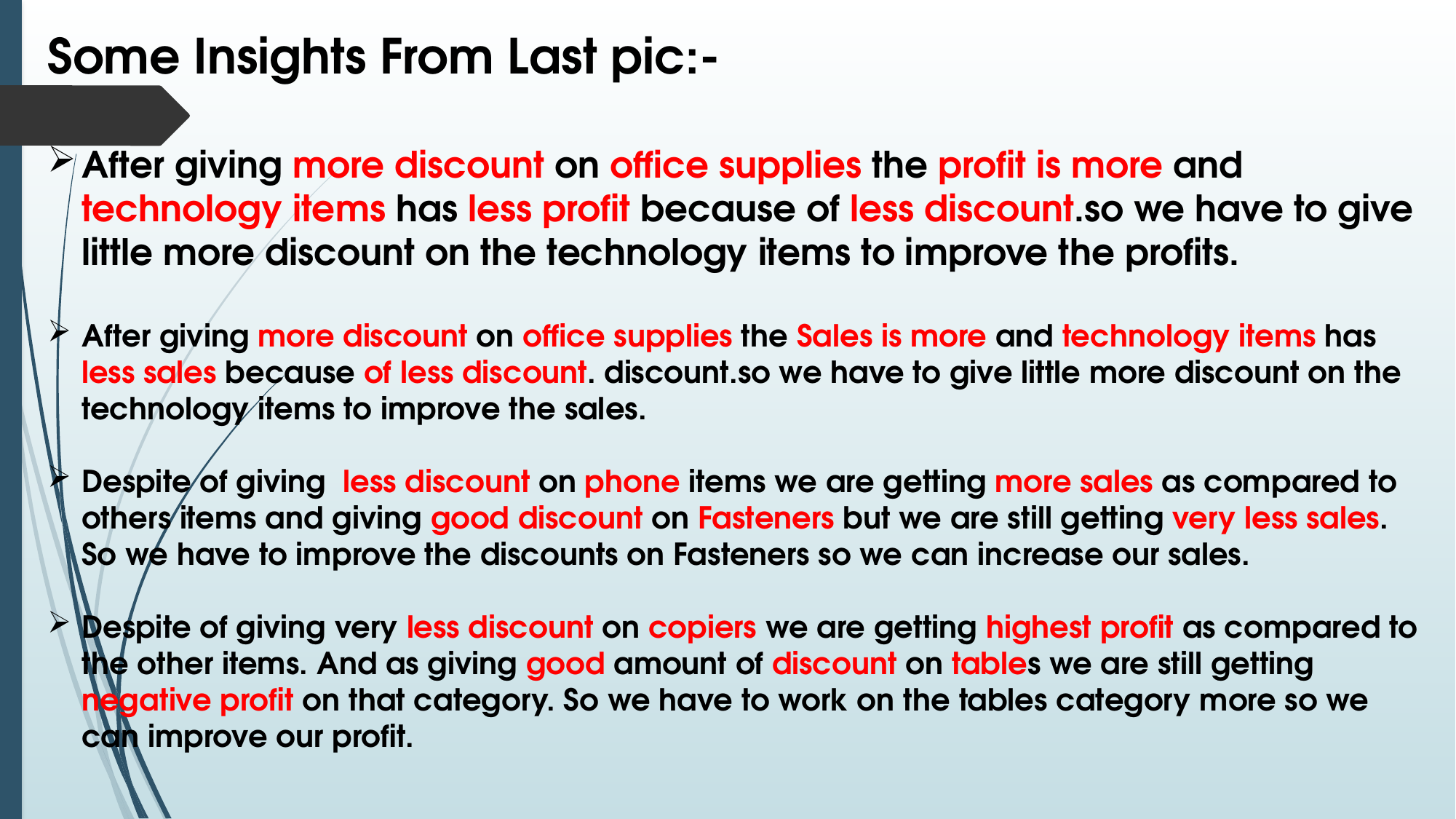

Some Insights From Last pic:-

After giving more discount on office supplies the profit is more and technology items has less profit because of less discount.so we have to give little more discount on the technology items to improve the profits.

After giving more discount on office supplies the Sales is more and technology items has less sales because of less discount. discount.so we have to give little more discount on the technology items to improve the sales.

Despite of giving  less discount on phone items we are getting more sales as compared to others items and giving good discount on Fasteners but we are still getting very less sales. So we have to improve the discounts on Fasteners so we can increase our sales.

Despite of giving very less discount on copiers we are getting highest profit as compared to the other items. And as giving good amount of discount on tables we are still getting negative profit on that category. So we have to work on the tables category more so we can improve our profit.